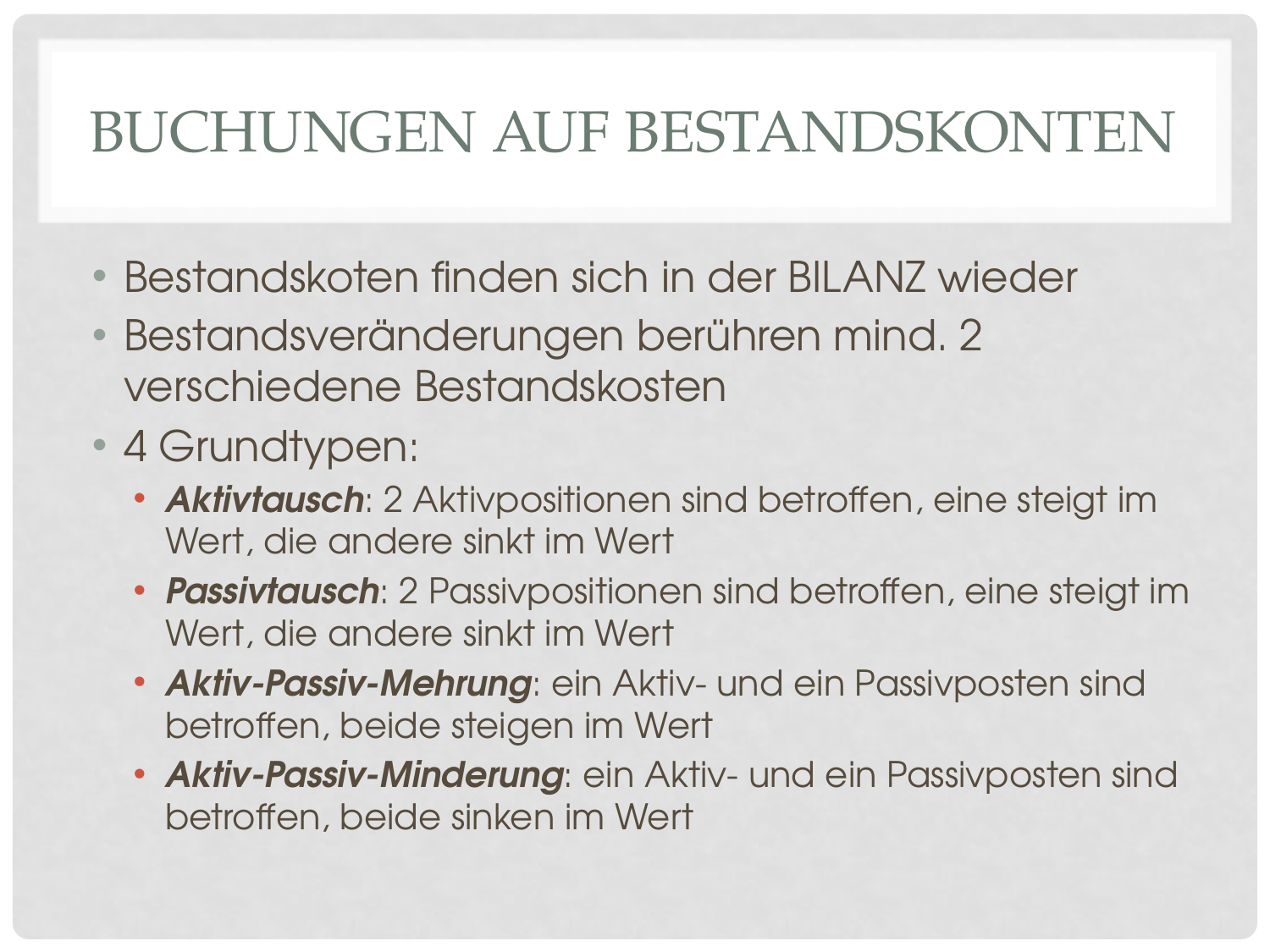

# Buchungen auf Bestandskonten
Bestandskoten finden sich in der BILANZ wieder
Bestandsveränderungen berühren mind. 2 verschiedene Bestandskosten
4 Grundtypen:
Aktivtausch: 2 Aktivpositionen sind betroffen, eine steigt im Wert, die andere sinkt im Wert
Passivtausch: 2 Passivpositionen sind betroffen, eine steigt im Wert, die andere sinkt im Wert
Aktiv-Passiv-Mehrung: ein Aktiv- und ein Passivposten sind betroffen, beide steigen im Wert
Aktiv-Passiv-Minderung: ein Aktiv- und ein Passivposten sind betroffen, beide sinken im Wert